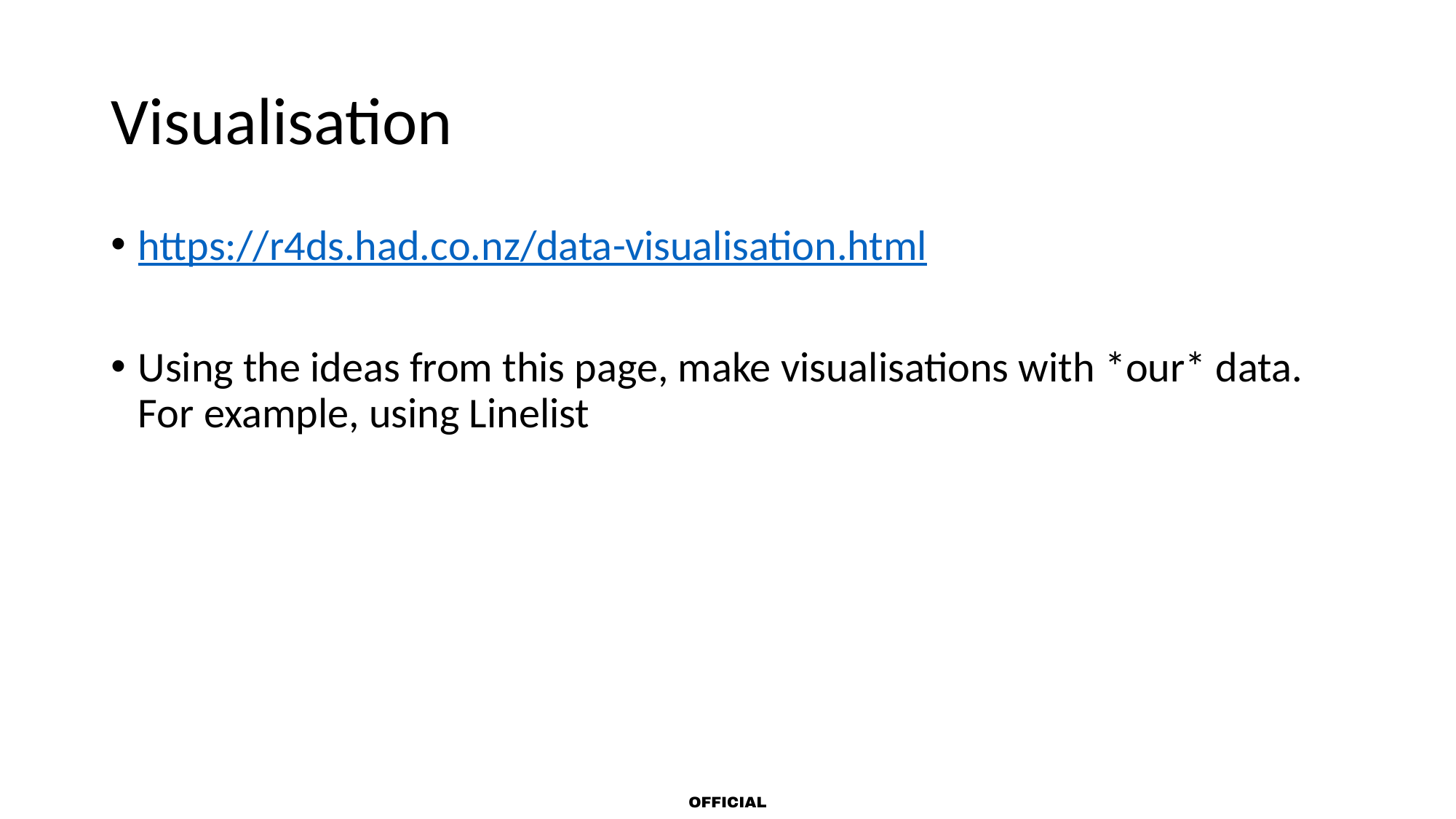

# Visualisation
https://r4ds.had.co.nz/data-visualisation.html

Using the ideas from this page, make visualisations with *our* data.  For example, using Linelist